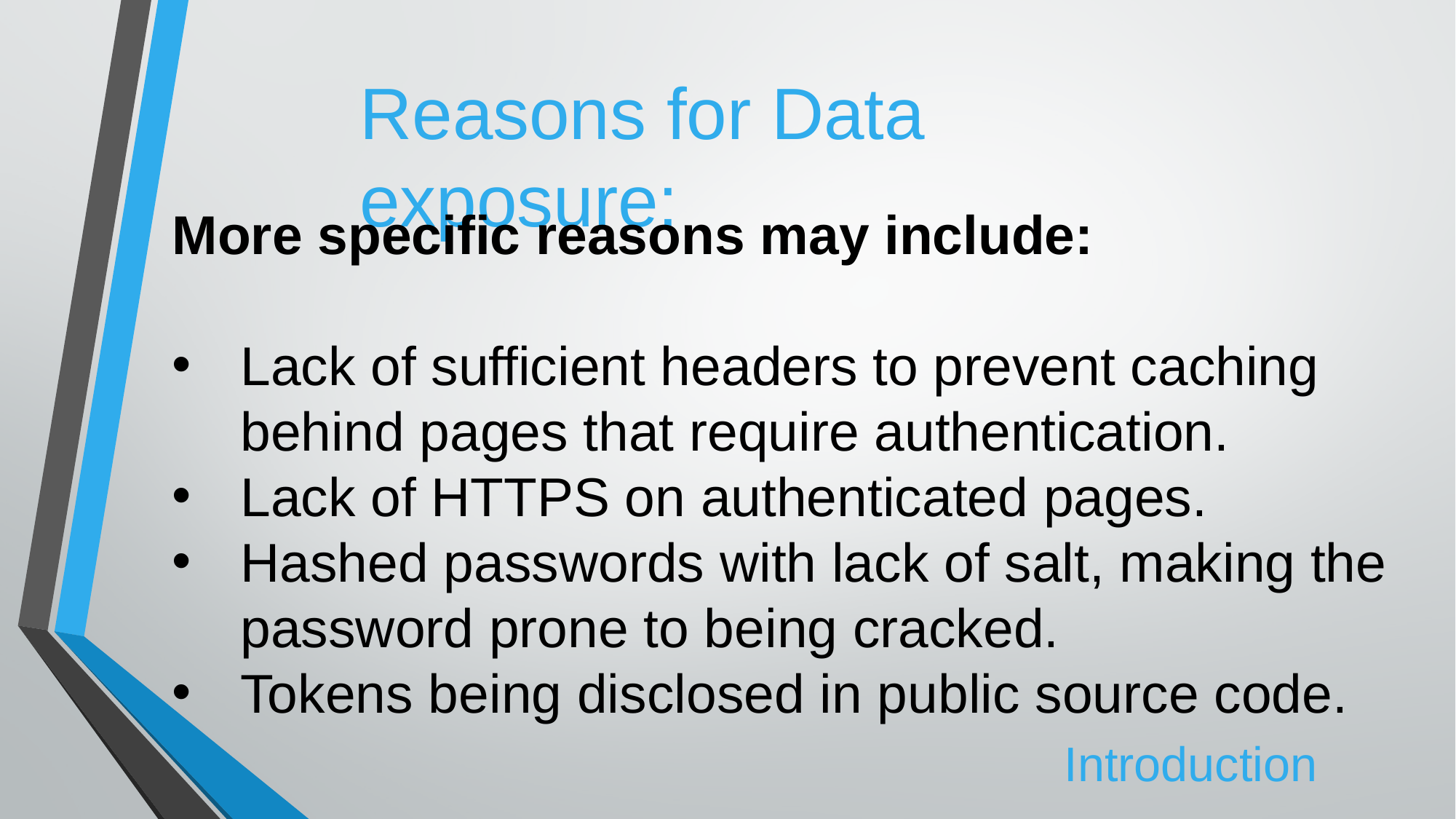

Reasons for Data exposure:
More specific reasons may include:

Lack of sufficient headers to prevent caching behind pages that require authentication.
Lack of HTTPS on authenticated pages.
Hashed passwords with lack of salt, making the password prone to being cracked.
Tokens being disclosed in public source code.
Introduction